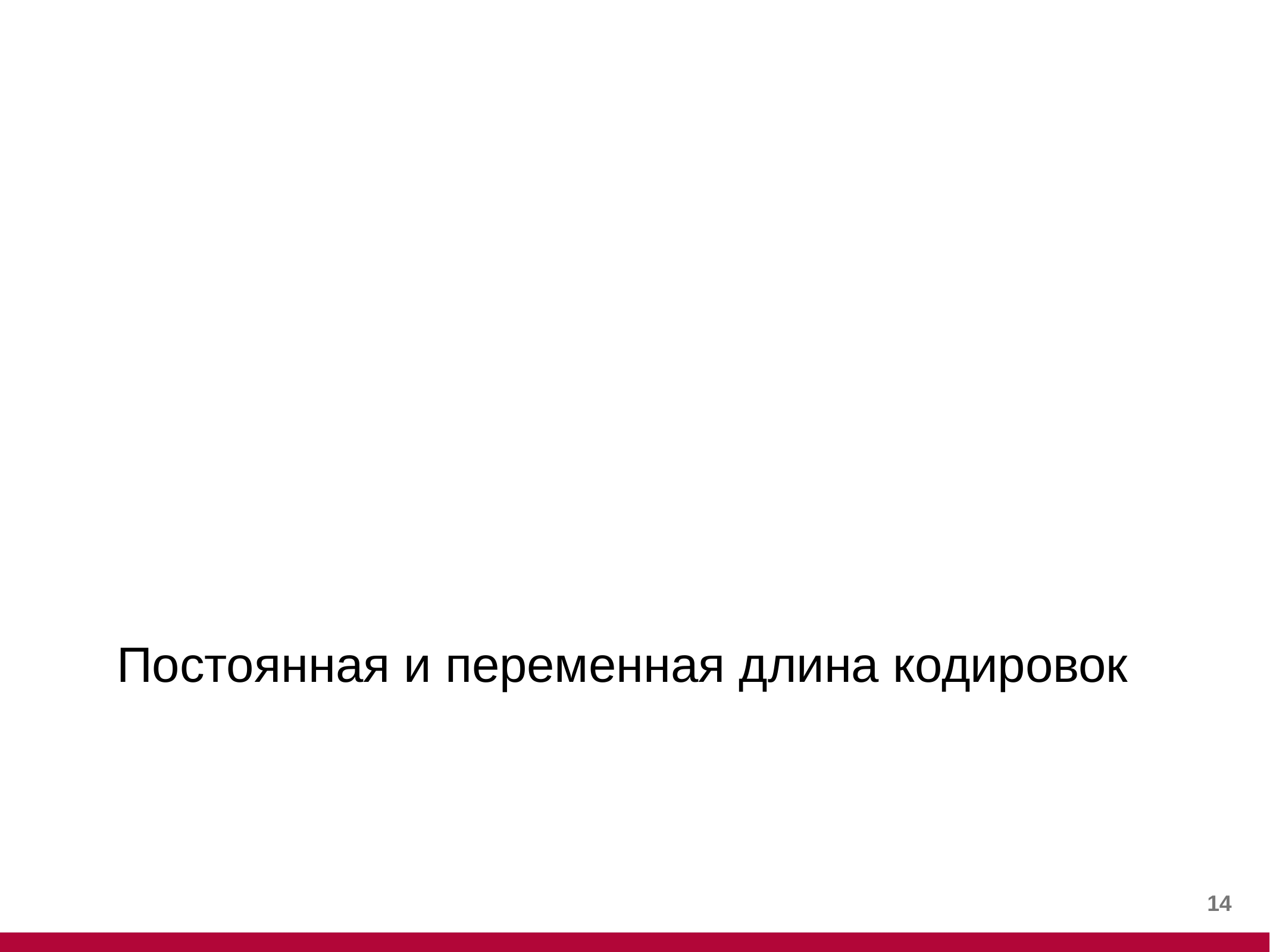

#

Постоянная и переменная длина кодировок
14